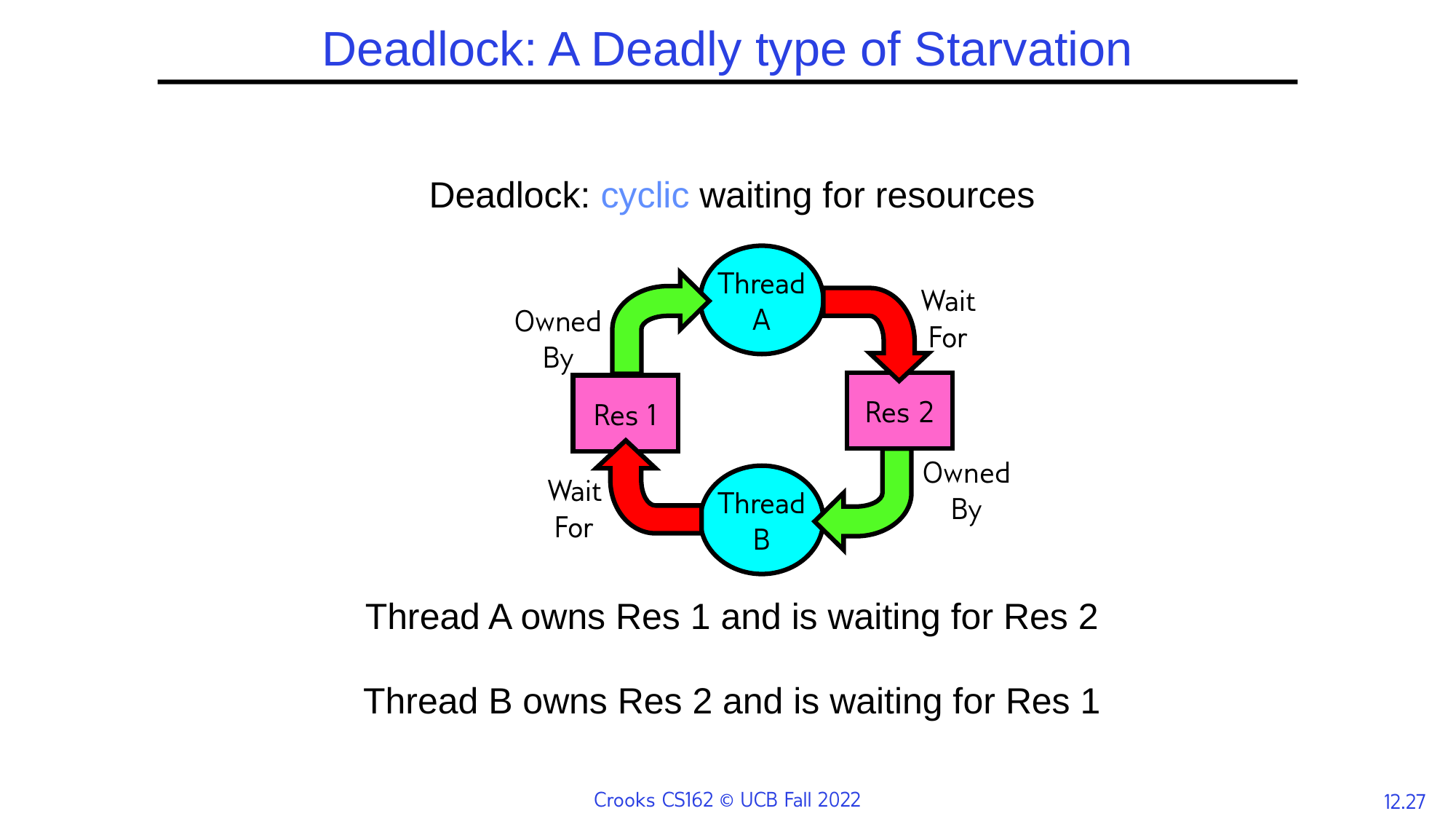

# Deadlock: A Deadly type of Starvation

Deadlock: cyclic waiting for resources

Thread A owns Res 1 and is waiting for Res 2

Thread B owns Res 2 and is waiting for Res 1

Thread
A

Wait
For

Owned
By
Res 2
Res 1

Owned
By

Wait
For
Thread
B